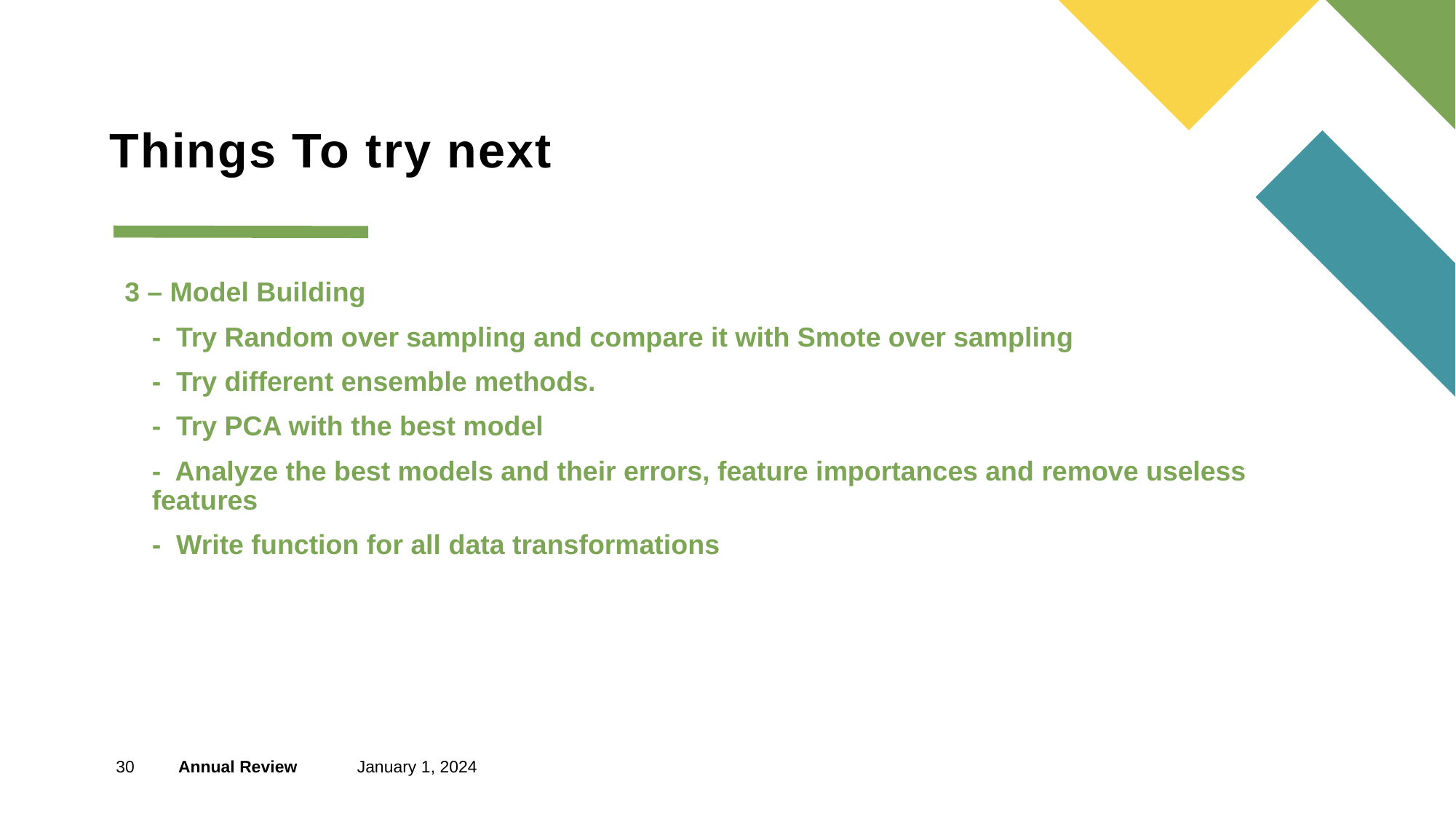

# Things To try next
3 – Model Building
	-  Try Random over sampling and compare it with Smote over sampling
	-  Try different ensemble methods.
	-  Try PCA with the best model
	-  Analyze the best models and their errors, feature importances and remove useless features
	-  Write function for all data transformations
   440                     2426
30
Annual Review
January 1, 2024